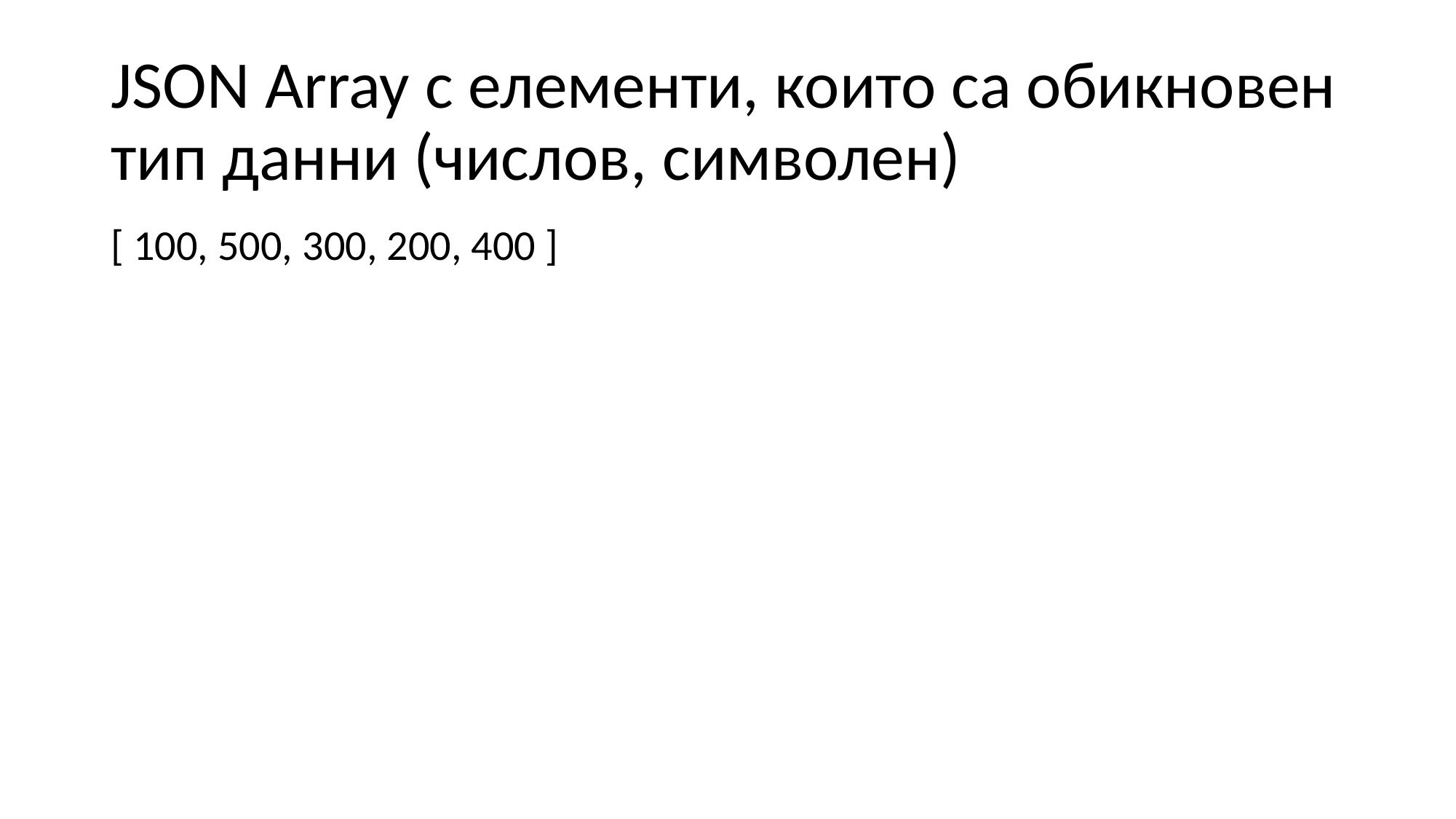

# JSON Array с елементи, които са обикновен тип данни (числов, символен)
[ 100, 500, 300, 200, 400 ]